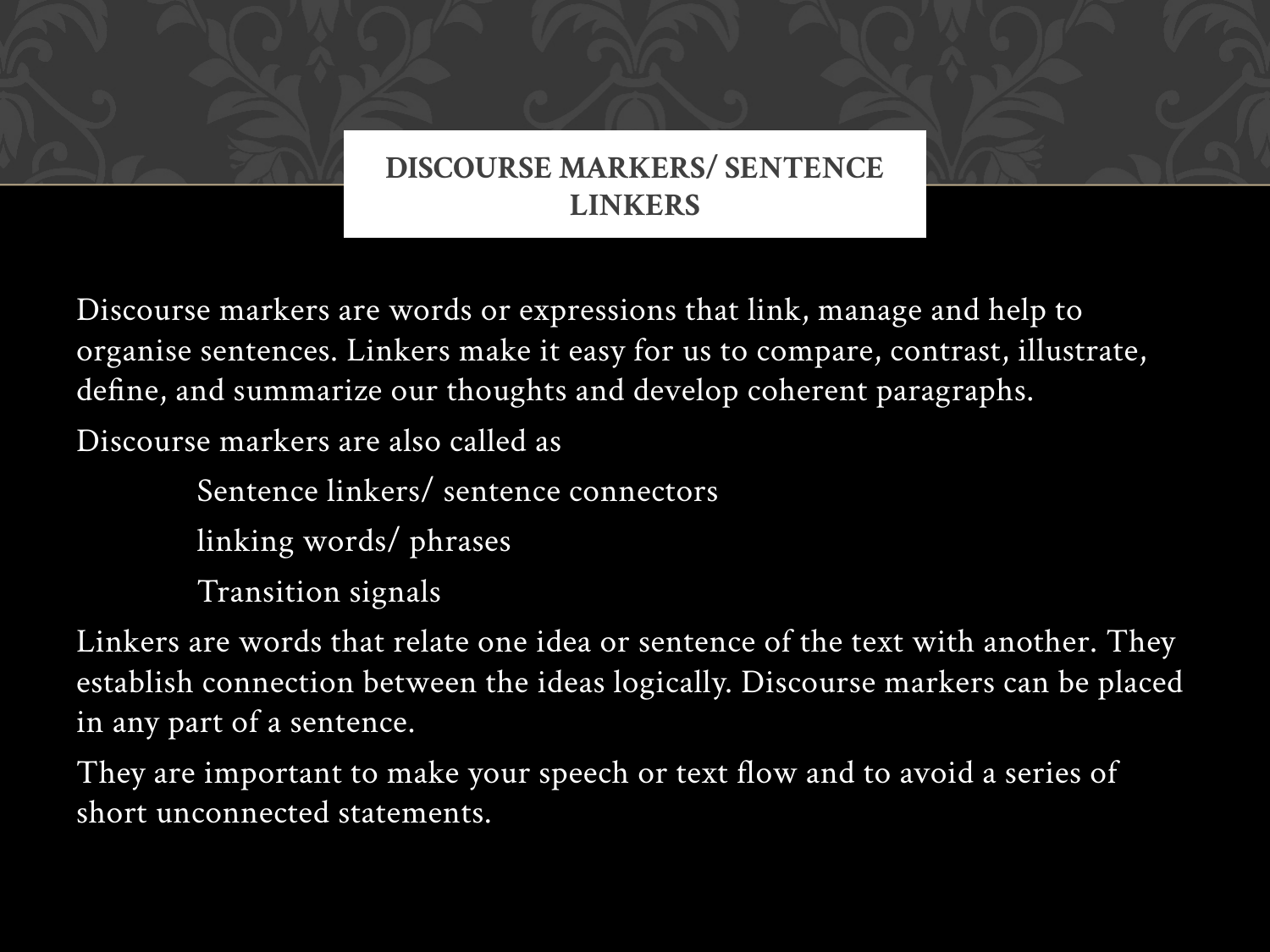

# Discourse markers/ sentence linkers
Discourse markers are words or expressions that link, manage and help to organise sentences. Linkers make it easy for us to compare, contrast, illustrate, define, and summarize our thoughts and develop coherent paragraphs.
Discourse markers are also called as
	Sentence linkers/ sentence connectors
	linking words/ phrases
	Transition signals
Linkers are words that relate one idea or sentence of the text with another. They establish connection between the ideas logically. Discourse markers can be placed in any part of a sentence.
They are important to make your speech or text flow and to avoid a series of short unconnected statements.